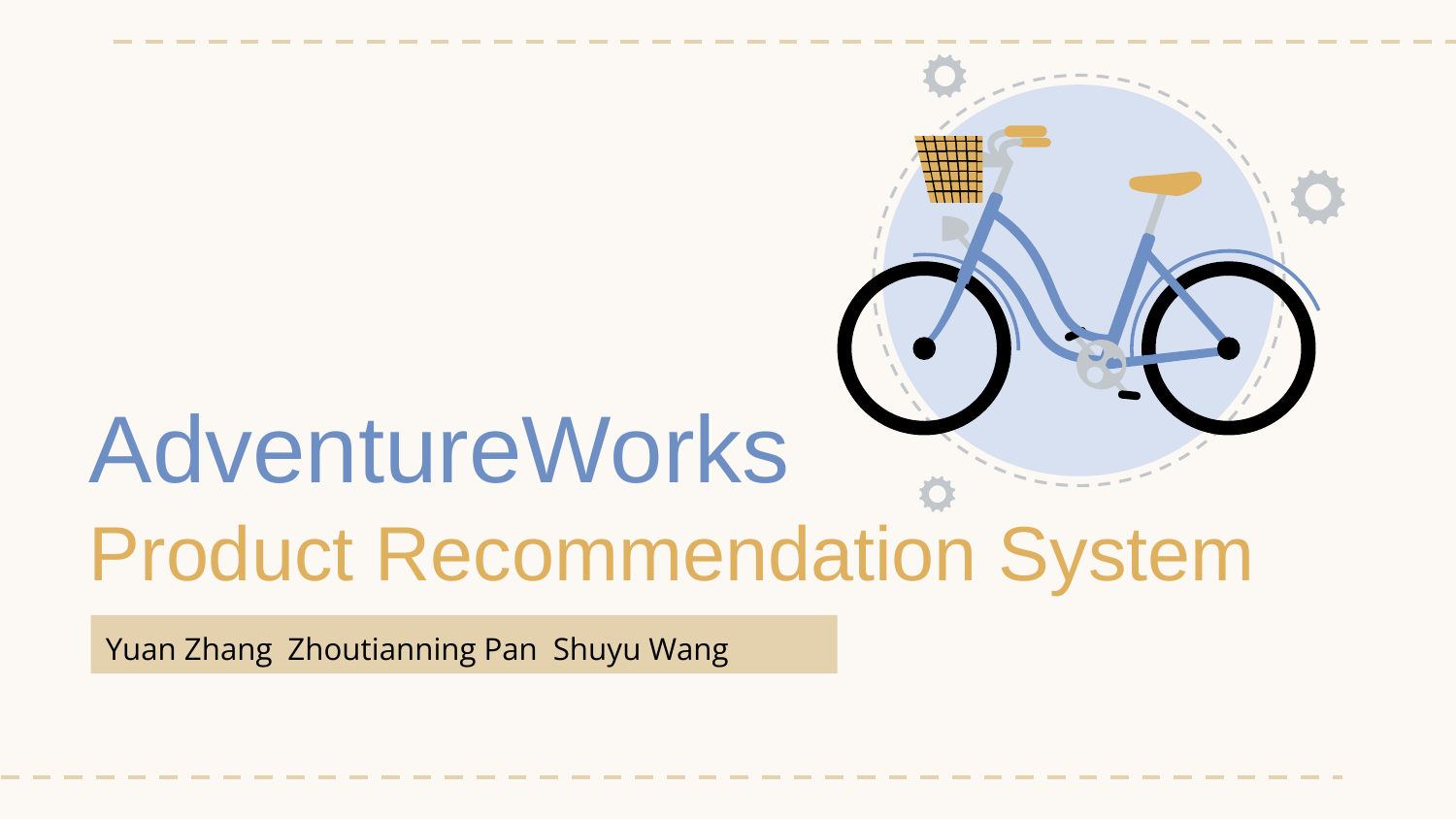

# AdventureWorks
Product Recommendation System

Yuan Zhang  Zhoutianning Pan  Shuyu Wang